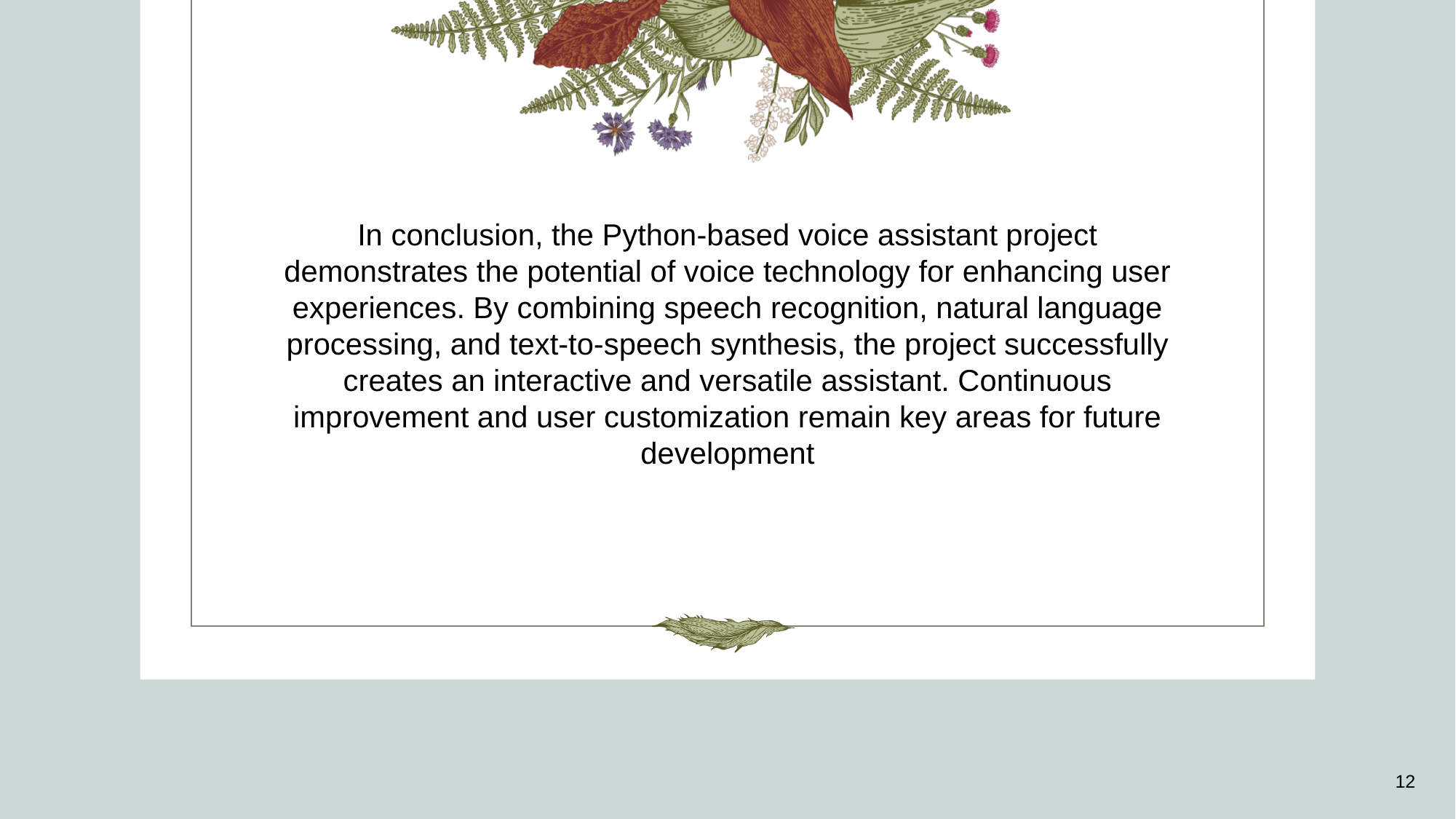

#
In conclusion, the Python-based voice assistant project demonstrates the potential of voice technology for enhancing user experiences. By combining speech recognition, natural language processing, and text-to-speech synthesis, the project successfully creates an interactive and versatile assistant. Continuous improvement and user customization remain key areas for future development
12